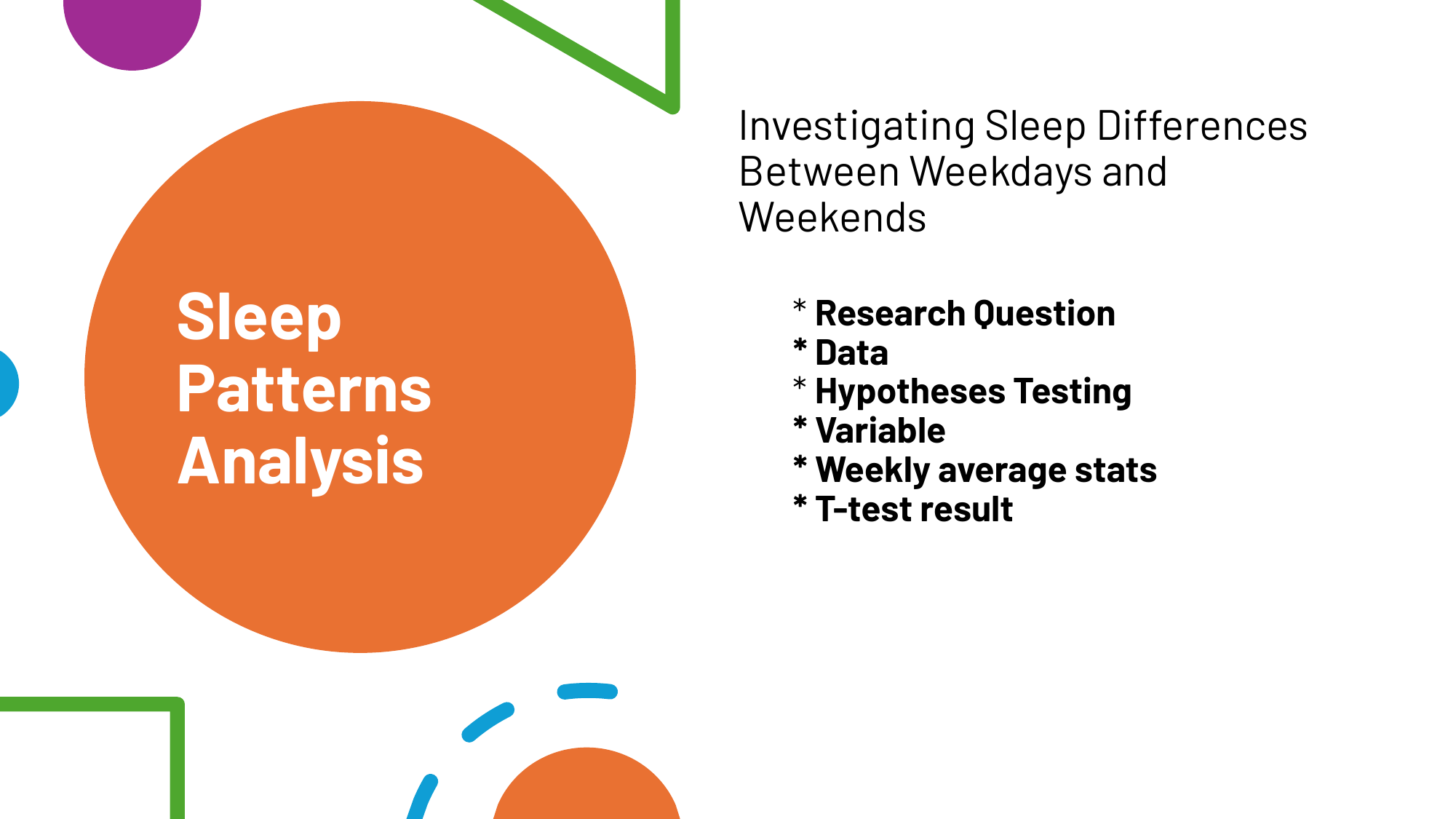

Investigating Sleep Differences Between Weekdays and Weekends
* Research Question
* Data
* Hypotheses Testing
* Variable
* Weekly average stats
* T-test result

# Sleep Patterns Analysis